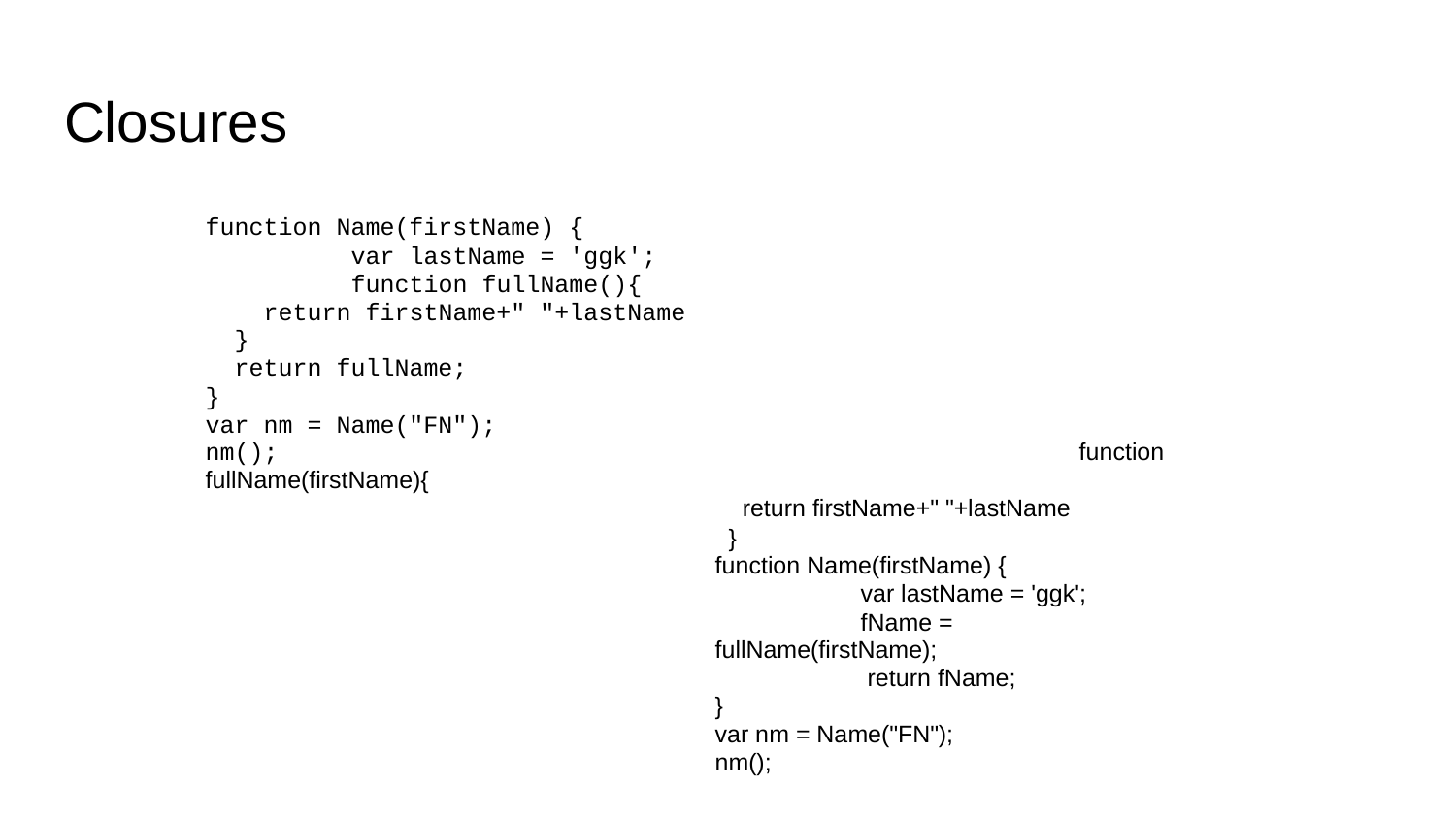

# Closures
function Name(firstName) {
	var lastName = 'ggk';
	function fullName(){
    return firstName+" "+lastName
  }
  return fullName;
}
var nm = Name("FN");
nm();						function fullName(firstName){
    return firstName+" "+lastName
  }
function Name(firstName) {
	var lastName = 'ggk';
	fName = fullName(firstName);
 	 return fName;
}
var nm = Name("FN");
nm();